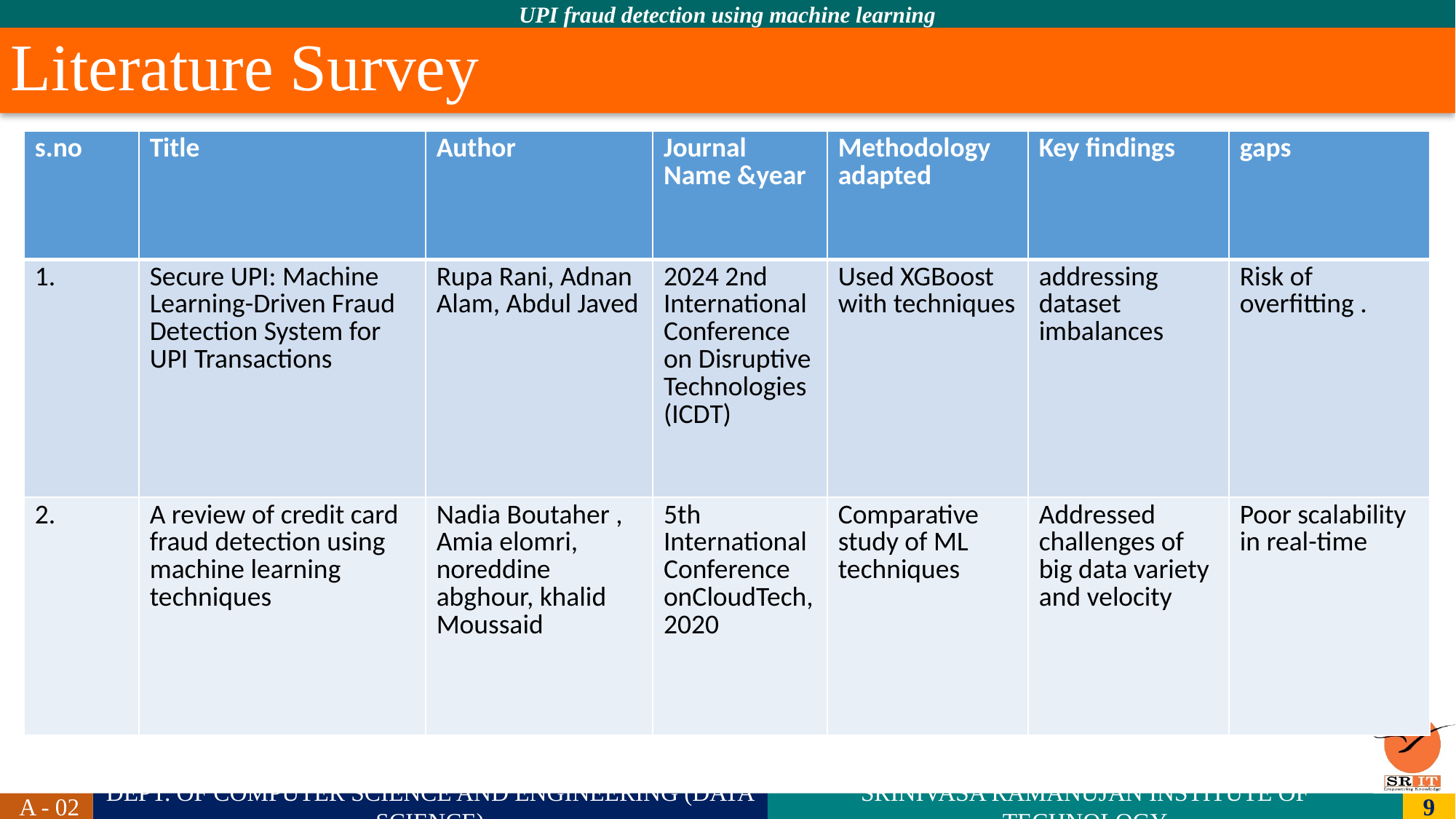

# Literature Survey
| s.no | Title | Author | Journal Name &year | Methodology adapted | Key findings | gaps |
| --- | --- | --- | --- | --- | --- | --- |
| 1. | Secure UPI: Machine Learning-Driven Fraud Detection System for UPI Transactions | Rupa Rani, Adnan Alam, Abdul Javed | 2024 2nd International Conference on Disruptive Technologies (ICDT) | Used XGBoost with techniques | addressing dataset imbalances | Risk of overfitting . |
| 2. | A review of credit card fraud detection using machine learning techniques | Nadia Boutaher , Amia elomri, noreddine abghour, khalid Moussaid | 5th International Conference onCloudTech,2020 | Comparative study of ML techniques | Addressed challenges of big data variety and velocity | Poor scalability in real-time |